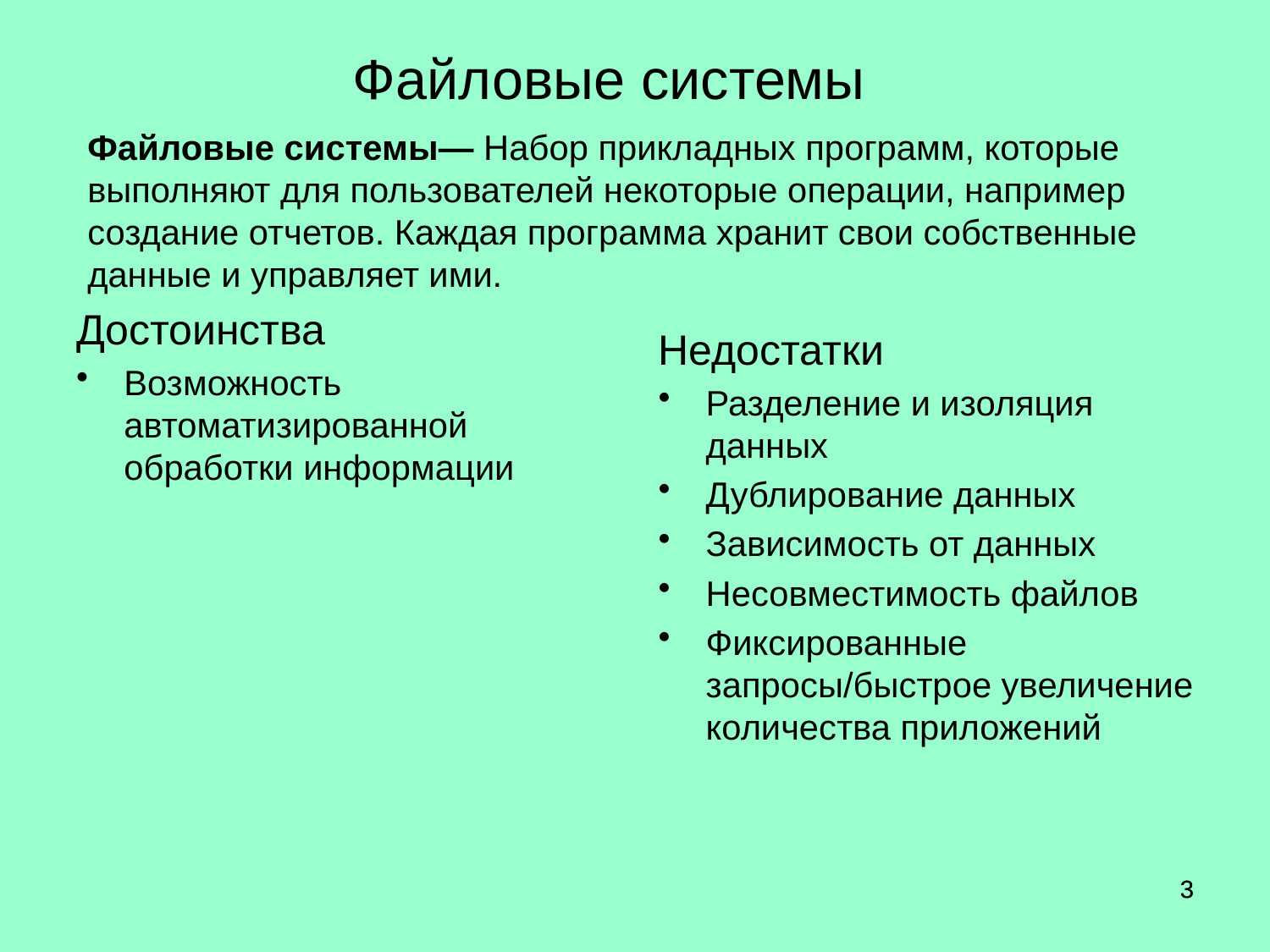

# Файловые системы
Файловые системы— Набор прикладных программ, которые выполняют для пользователей некоторые операции, например создание отчетов. Каждая программа хранит свои собственные данные и управляет ими.
Достоинства
Возможность автоматизированной обработки информации
Недостатки
Разделение и изоляция данных
Дублирование данных
Зависимость от данных
Несовместимость файлов
Фиксированные запросы/быстрое увеличение количества приложений
3
3